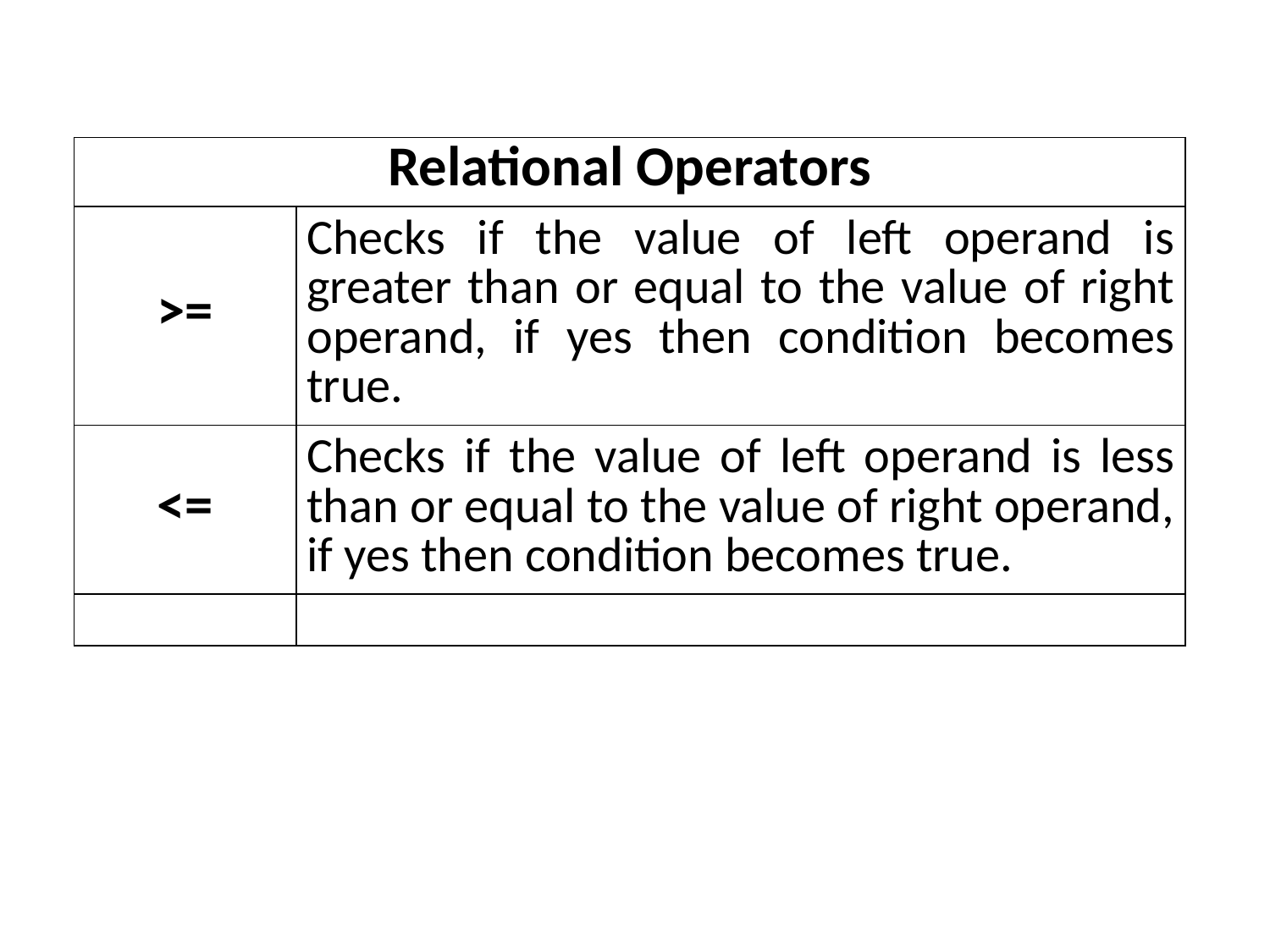

| Relational Operators |  |
| --- | --- |
| >= | Checks if the value of left operand is greater than or equal to the value of right operand, if yes then condition becomes true. |
| <= | Checks if the value of left operand is less than or equal to the value of right operand, if yes then condition becomes true. |
|  |  |